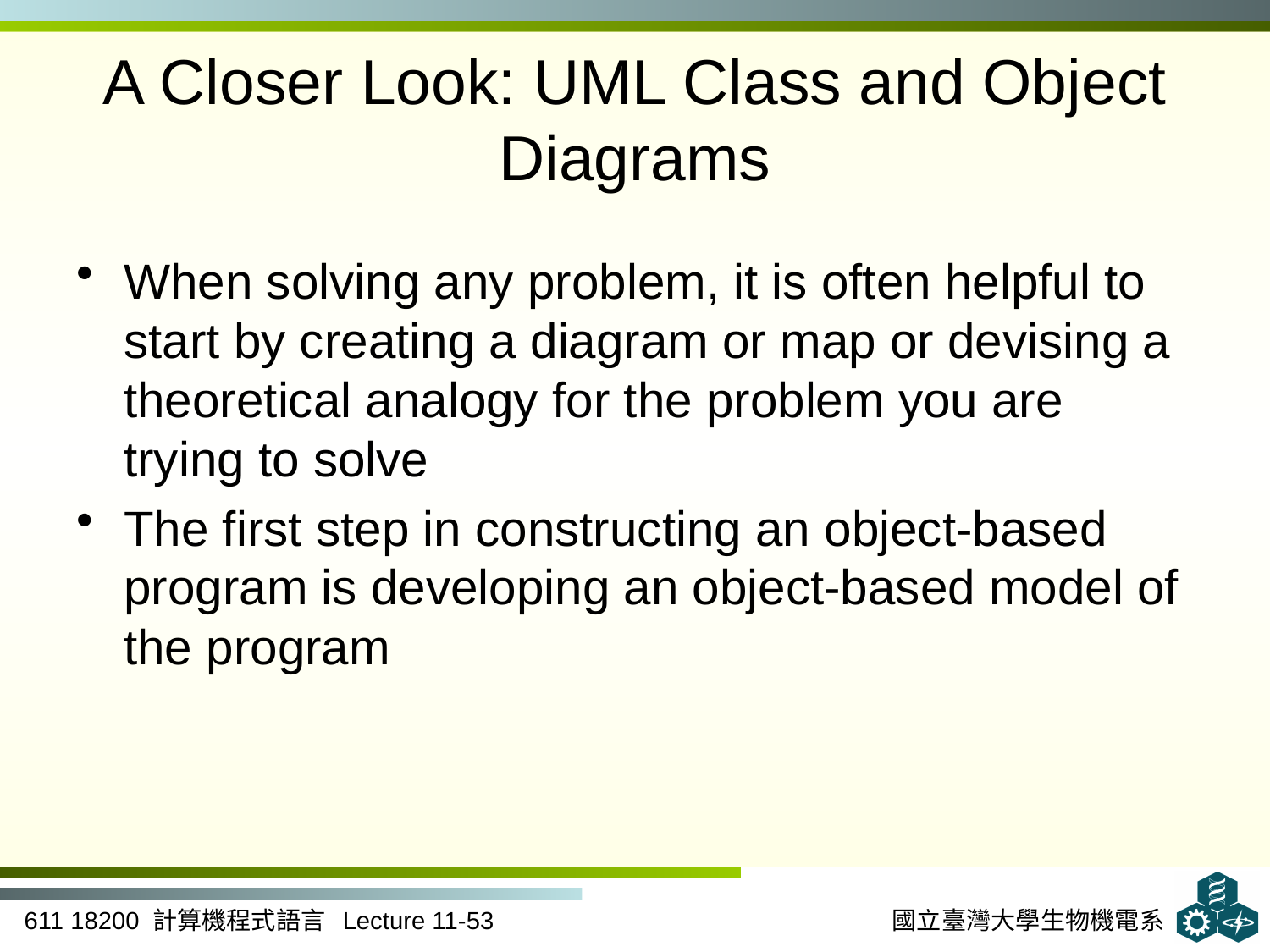

# A Closer Look: UML Class and Object Diagrams
When solving any problem, it is often helpful to start by creating a diagram or map or devising a theoretical analogy for the problem you are trying to solve
The first step in constructing an object-based program is developing an object-based model of the program

53